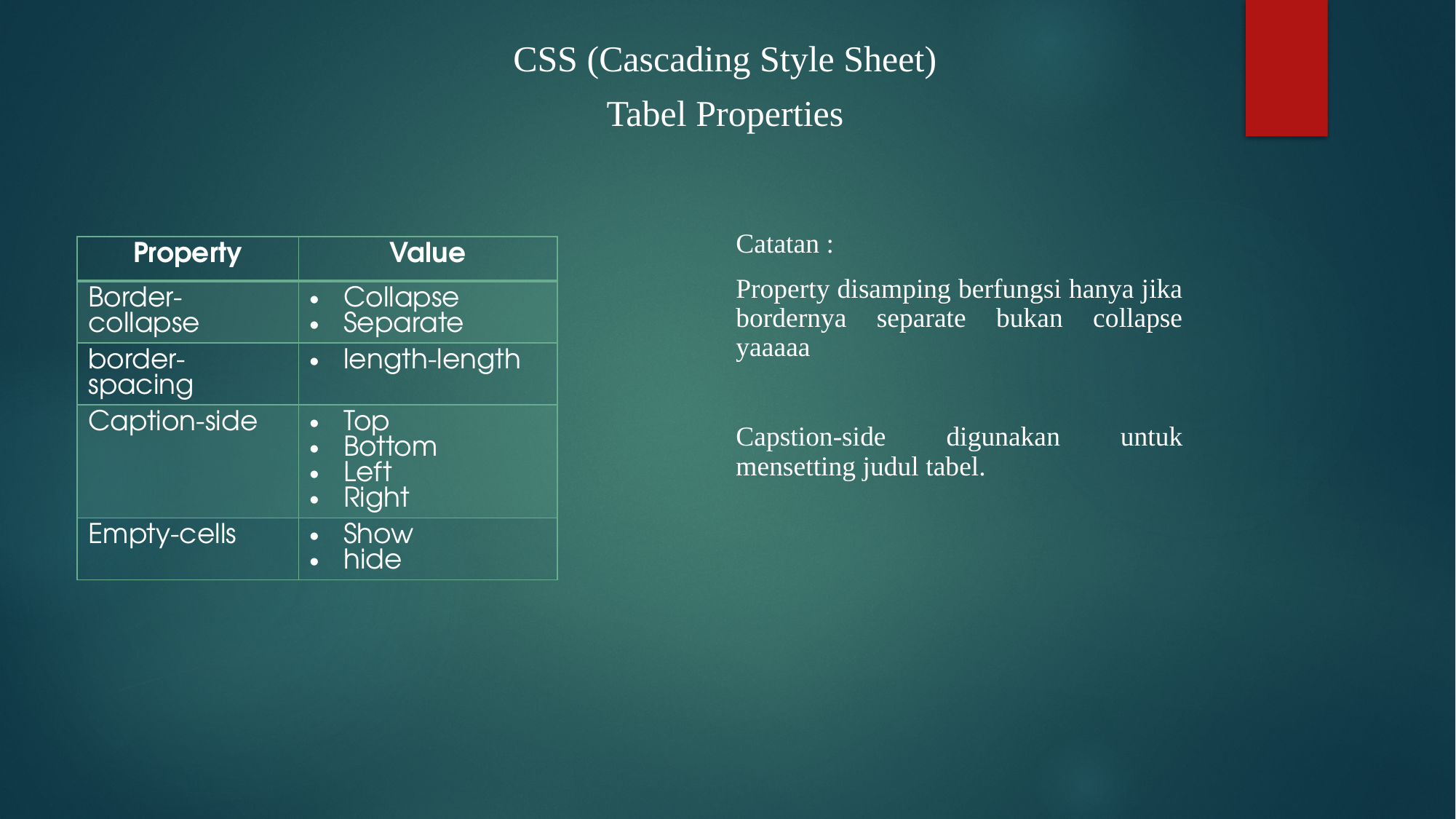

CSS (Cascading Style Sheet)
Tabel Properties
Catatan :
Property disamping berfungsi hanya jika bordernya separate bukan collapse yaaaaa

Capstion-side digunakan untuk mensetting judul tabel.
| Property | Value |
| --- | --- |
| Border-collapse | Collapse Separate |
| border-spacing | length-length |
| Caption-side | Top Bottom Left Right |
| Empty-cells | Show hide |